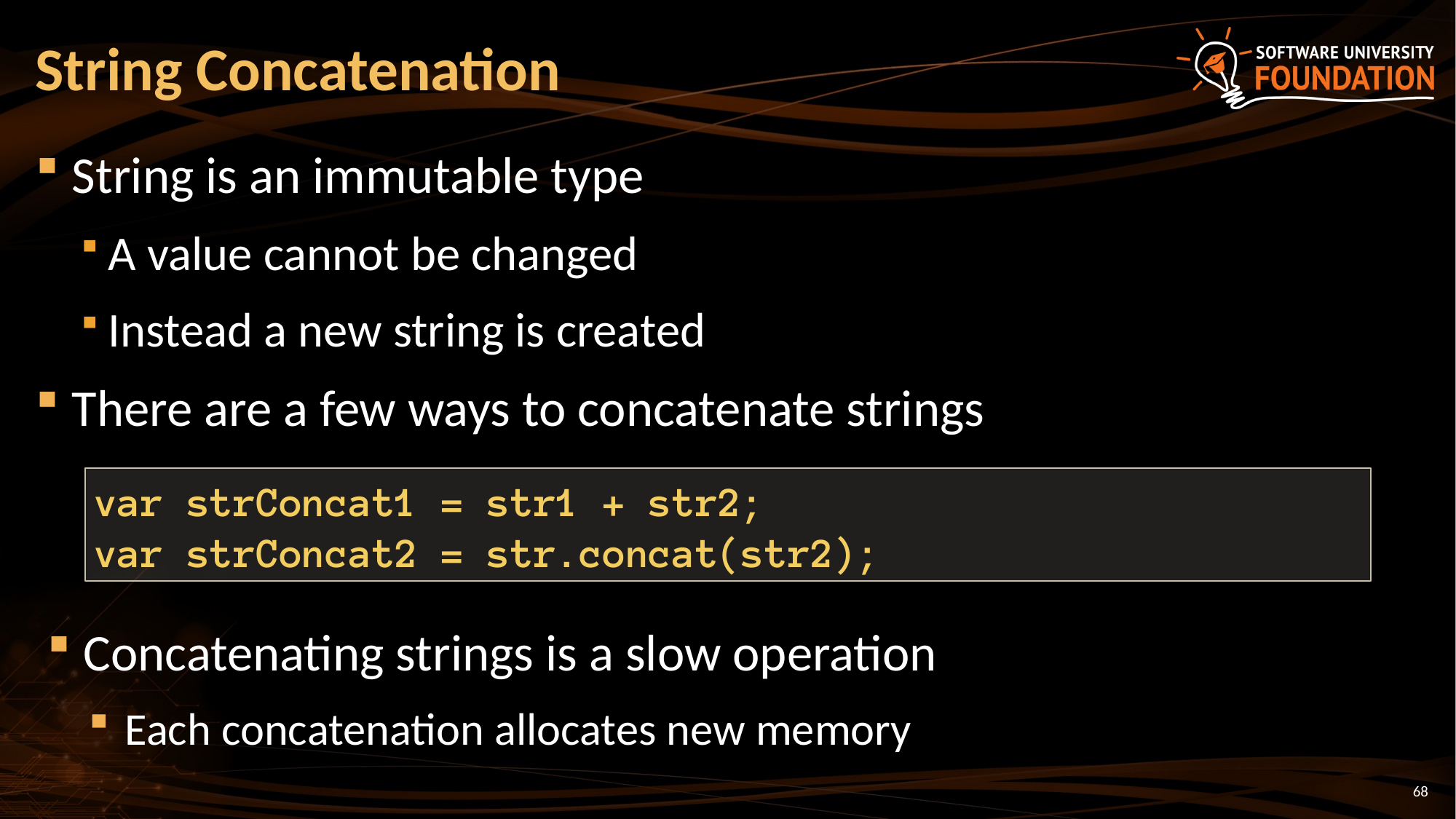

# String Concatenation
String is an immutable type
A value cannot be changed
Instead a new string is created
There are a few ways to concatenate strings
var strConcat1 = str1 + str2;
var strConcat2 = str.concat(str2);
Concatenating strings is a slow operation
Each concatenation allocates new memory
68